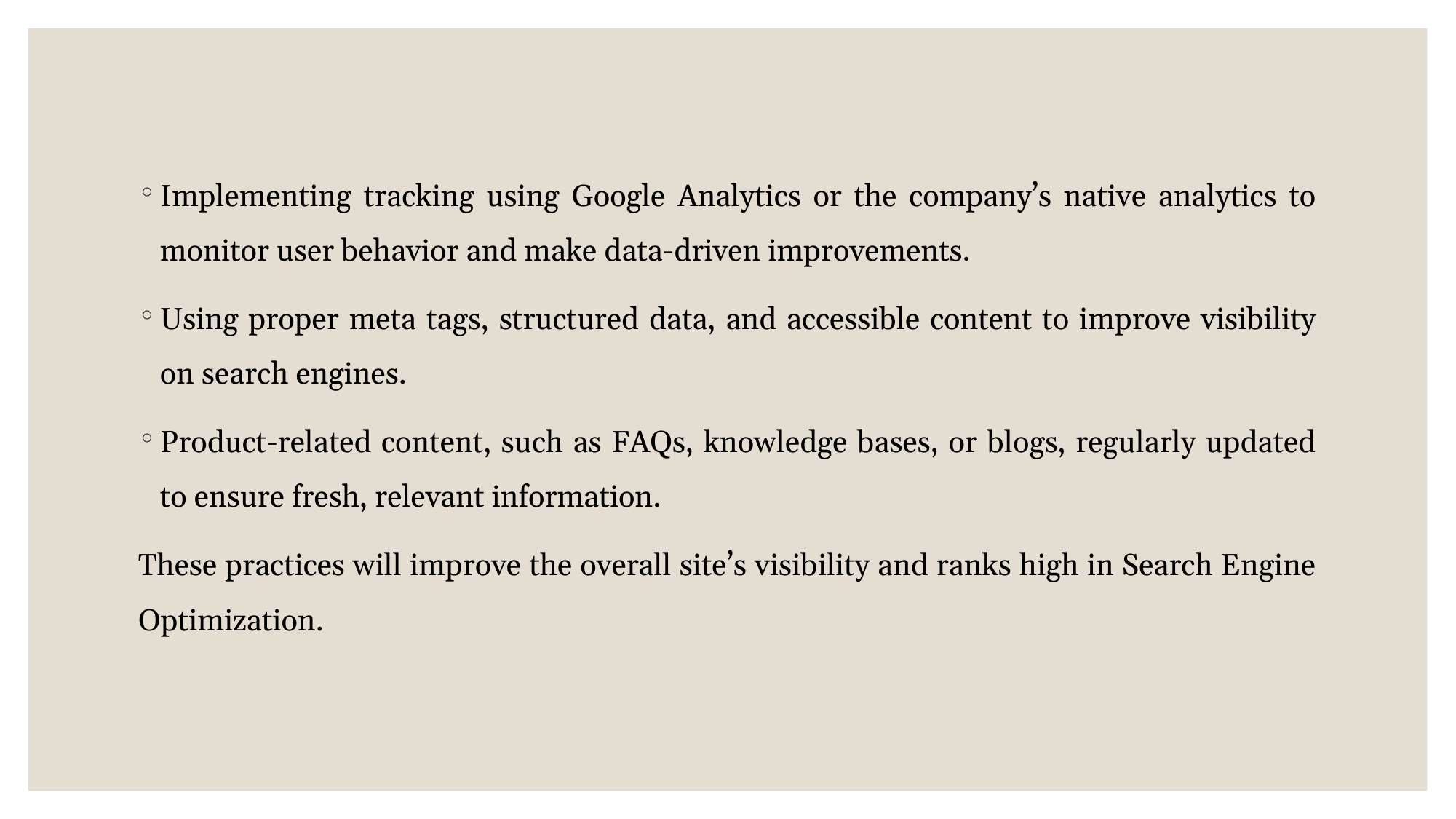

#
Implementing tracking using Google Analytics or the company’s native analytics to monitor user behavior and make data-driven improvements.
Using proper meta tags, structured data, and accessible content to improve visibility on search engines.
Product-related content, such as FAQs, knowledge bases, or blogs, regularly updated to ensure fresh, relevant information.
These practices will improve the overall site’s visibility and ranks high in Search Engine Optimization.